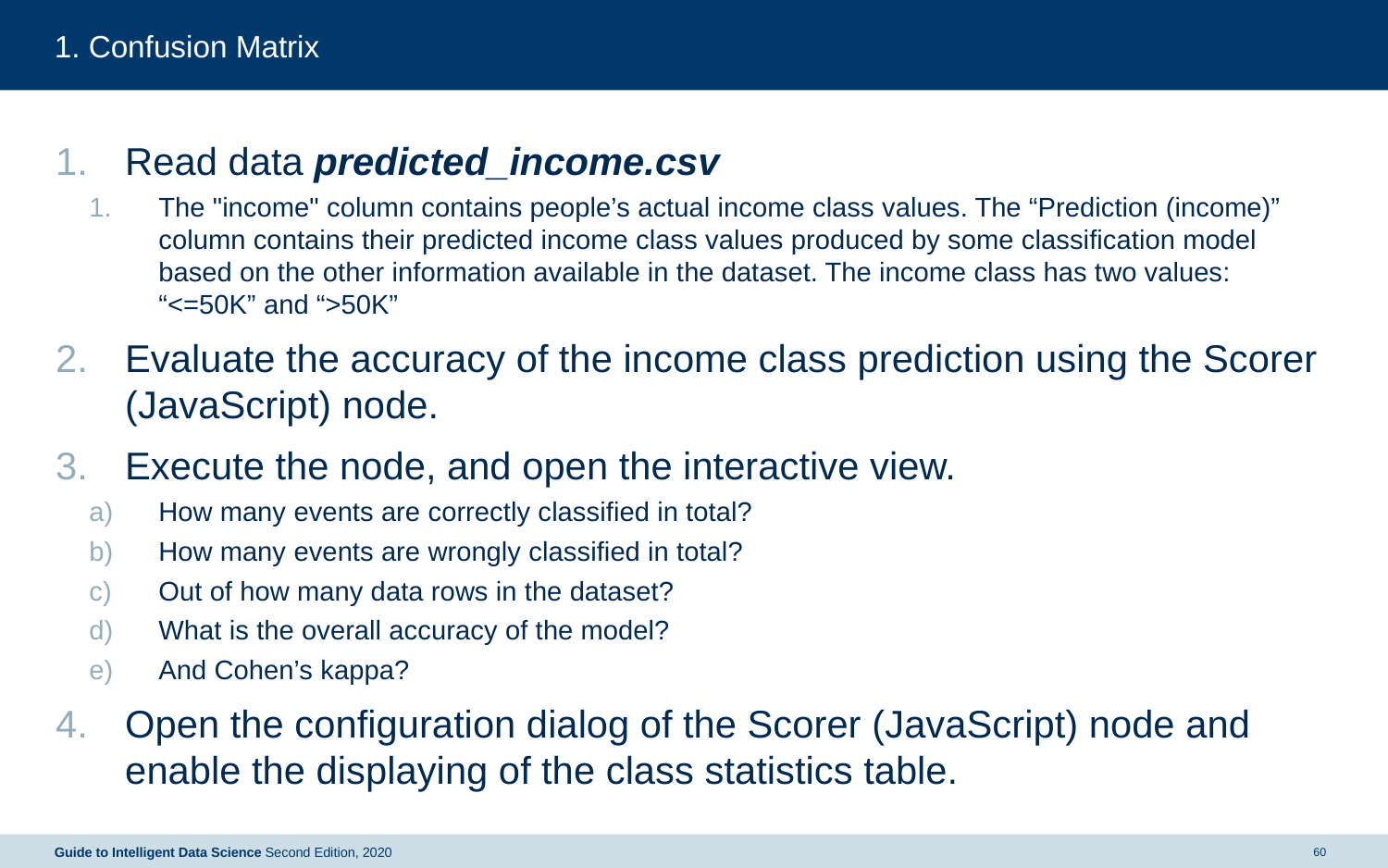

# 1. Confusion Matrix
Read data predicted_income.csv
The "income" column contains people’s actual income class values. The “Prediction (income)” column contains their predicted income class values produced by some classification model based on the other information available in the dataset. The income class has two values: “<=50K” and “>50K”
Evaluate the accuracy of the income class prediction using the Scorer (JavaScript) node.
Execute the node, and open the interactive view.
How many events are correctly classified in total?
How many events are wrongly classified in total?
Out of how many data rows in the dataset?
What is the overall accuracy of the model?
And Cohen’s kappa?
Open the configuration dialog of the Scorer (JavaScript) node and enable the displaying of the class statistics table.
Guide to Intelligent Data Science Second Edition, 2020
60